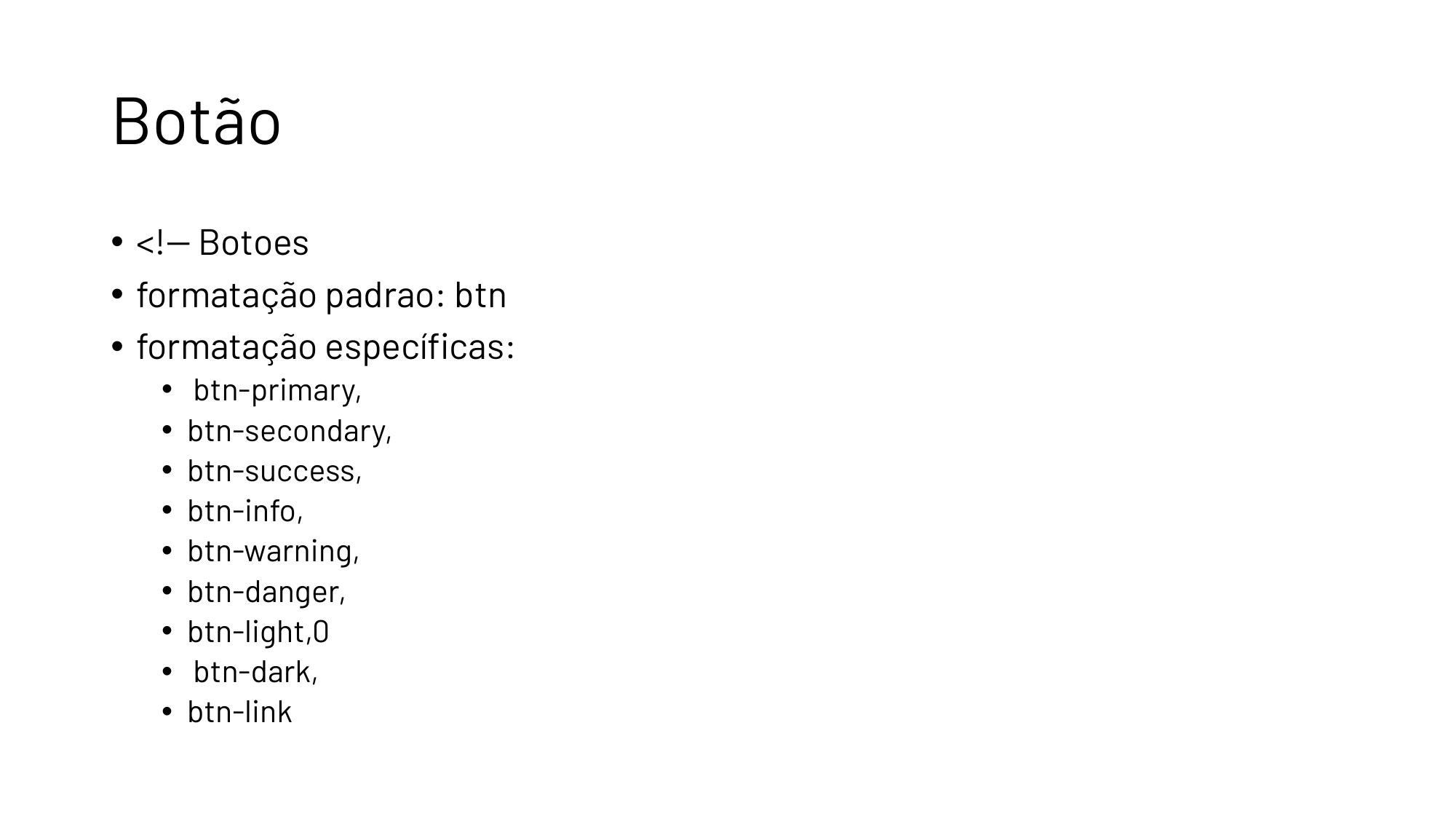

# Botão
<!-- Botoes
formatação padrao: btn
formatação específicas:
 btn-primary,
btn-secondary,
btn-success,
btn-info,
btn-warning,
btn-danger,
btn-light,0
 btn-dark,
btn-link